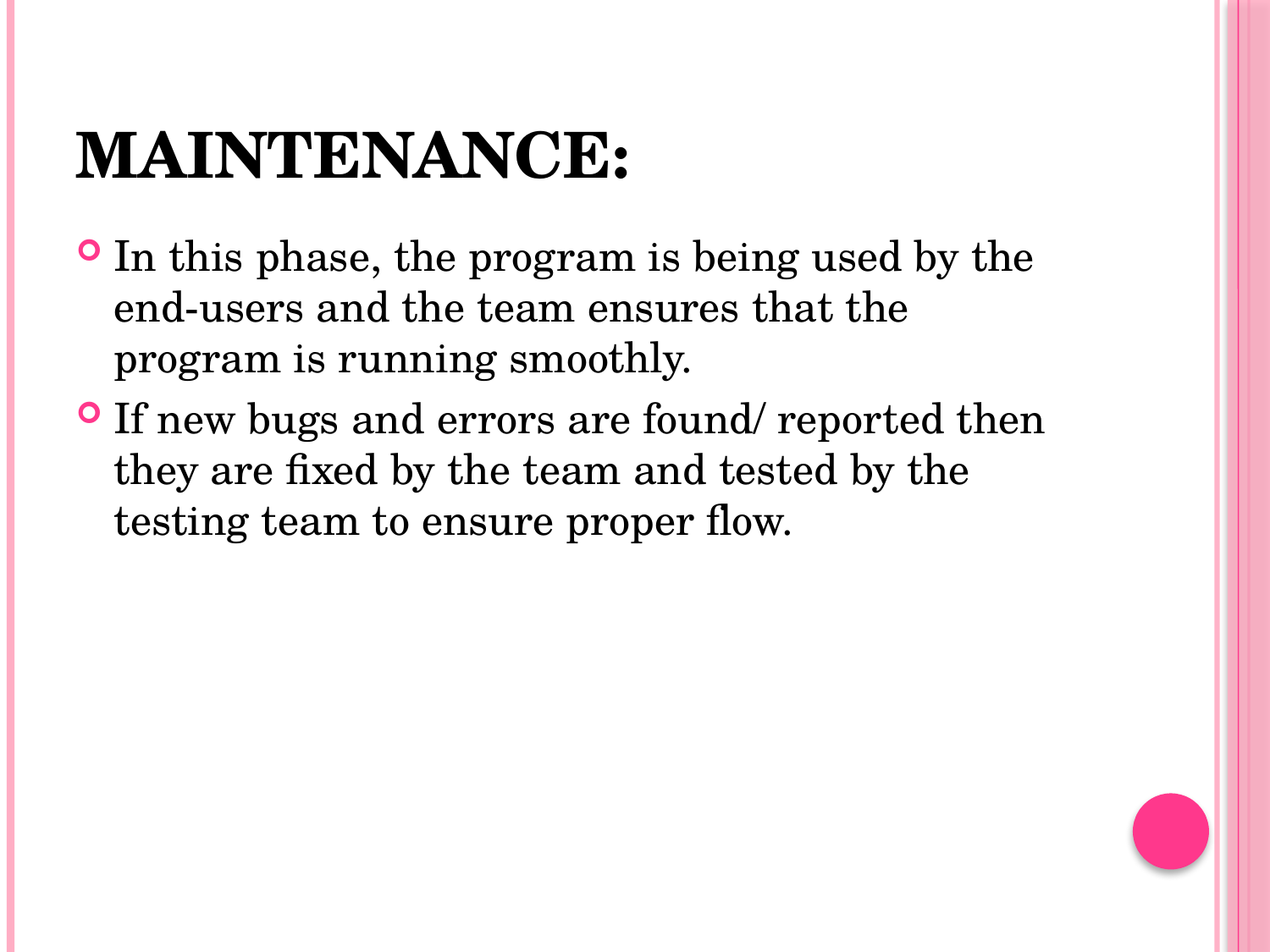

# Maintenance:
In this phase, the program is being used by the end-users and the team ensures that the  program is running smoothly.
If new bugs and errors are found/ reported then they are fixed by the team and tested by the testing team to ensure proper flow.